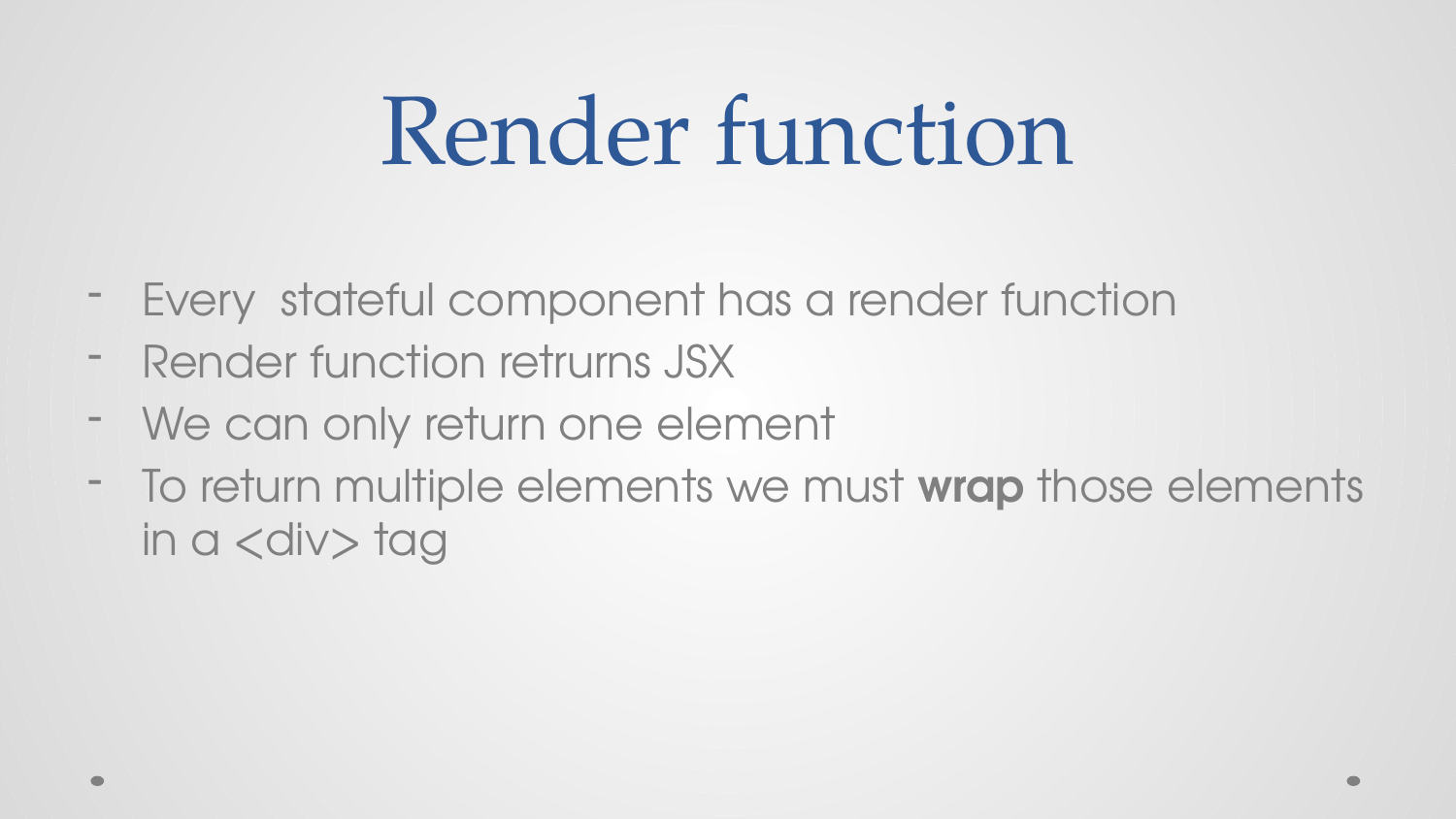

# Render function
Every  stateful component has a render function
Render function retrurns JSX
We can only return one element
To return multiple elements we must wrap those elements in a <div> tag